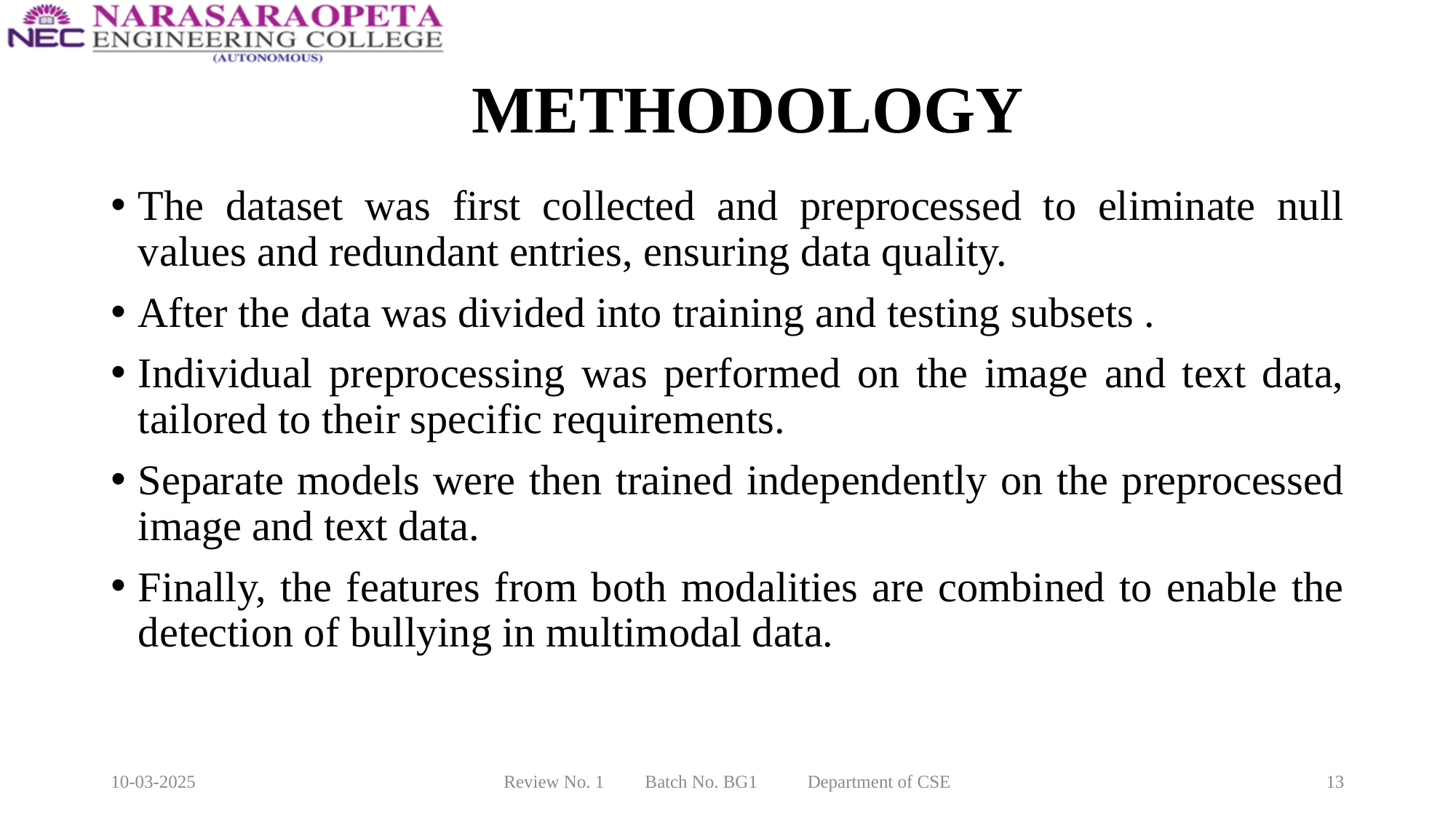

# METHODOLOGY
The dataset was first collected and preprocessed to eliminate null values and redundant entries, ensuring data quality.
After the data was divided into training and testing subsets .
Individual preprocessing was performed on the image and text data, tailored to their specific requirements.
Separate models were then trained independently on the preprocessed image and text data.
Finally, the features from both modalities are combined to enable the detection of bullying in multimodal data.
10-03-2025
Review No. 1         Batch No. BG1           Department of CSE
13